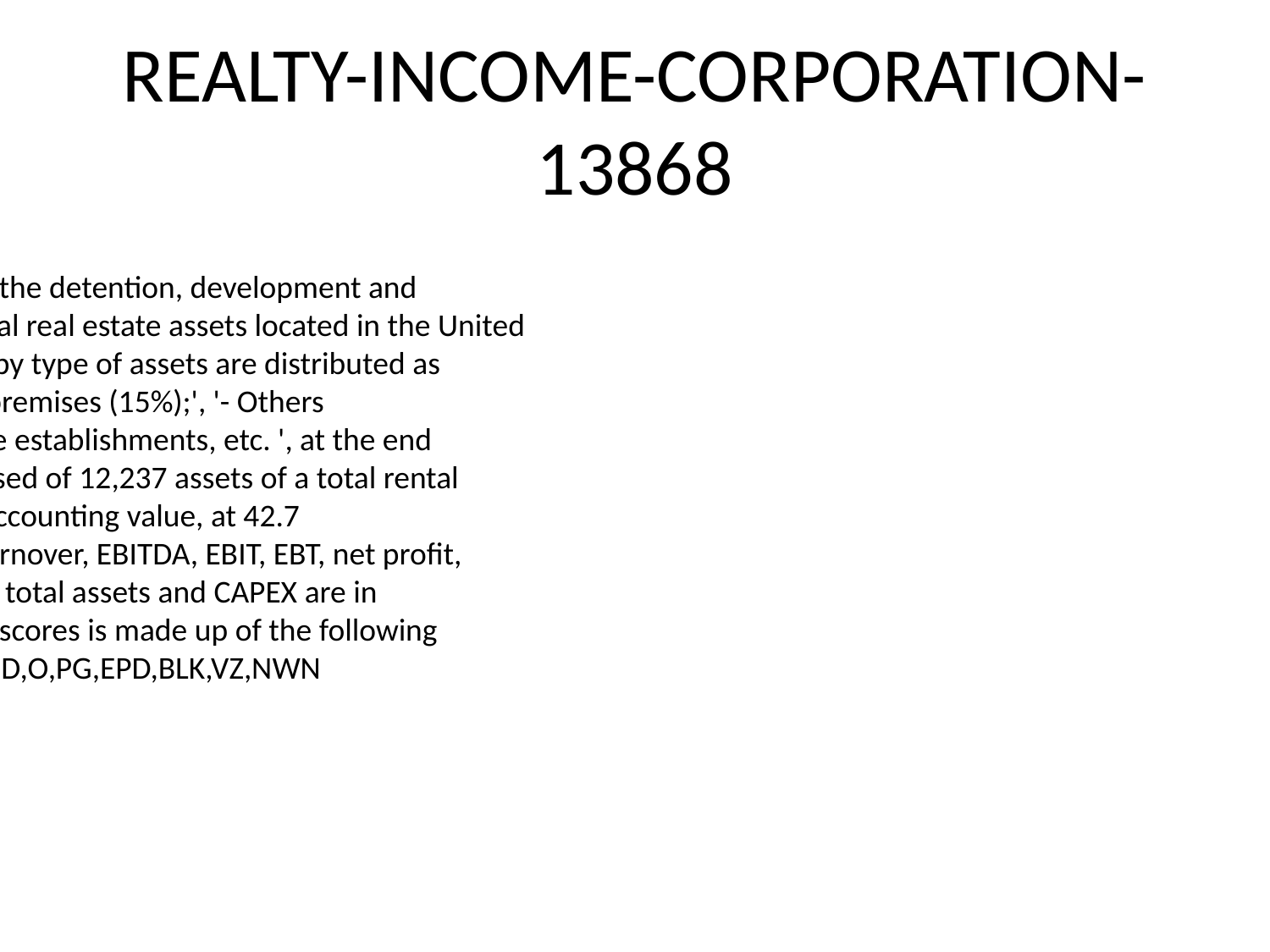

# REALTY-INCOME-CORPORATION-13868

Realty Income Corporation specializes in the detention, development and
management of commercial and industrial real estate assets located in the United
States and in Puerto Rico.Rental income by type of assets are distributed as
follows :, '- stores (82.7%);', '- industrial premises (15%);', '- Others
(2.3%): offices, factoriesAgri -foods, game establishments, etc. ', at the end
of 2022, the real estate portfolio, composed of 12,237 assets of a total rental
area of 22,003,659 m2, is evaluated, in accounting value, at 42.7
mdsusd.Capitalization, business value, turnover, EBITDA, EBIT, EBT, net profit,
debt and net cash, free cash flow, equity, total assets and CAPEX are in
millions. The benchmark of the dividend scores is made up of the following
tickers;KO,JNJ,XOM,MMM,ITW,PM,IBM,ED,O,PG,EPD,BLK,VZ,NWN